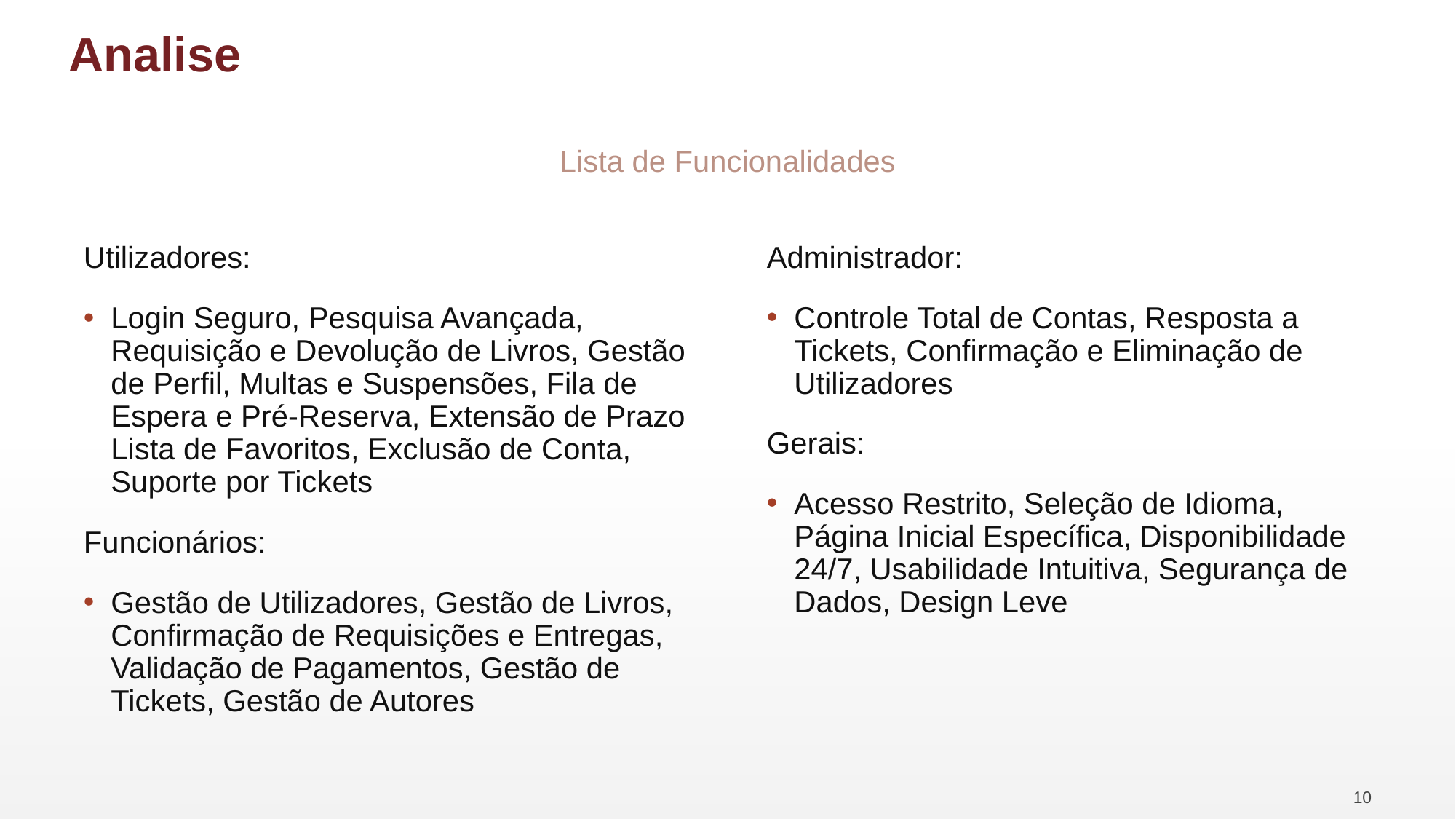

# Analise
Lista de Funcionalidades
Utilizadores:
Login Seguro, Pesquisa Avançada, Requisição e Devolução de Livros, Gestão de Perfil, Multas e Suspensões, Fila de Espera e Pré-Reserva, Extensão de Prazo Lista de Favoritos, Exclusão de Conta, Suporte por Tickets
Funcionários:
Gestão de Utilizadores, Gestão de Livros, Confirmação de Requisições e Entregas, Validação de Pagamentos, Gestão de Tickets, Gestão de Autores

Administrador:
Controle Total de Contas, Resposta a Tickets, Confirmação e Eliminação de Utilizadores
Gerais:
Acesso Restrito, Seleção de Idioma, Página Inicial Específica, Disponibilidade 24/7, Usabilidade Intuitiva, Segurança de Dados, Design Leve

10